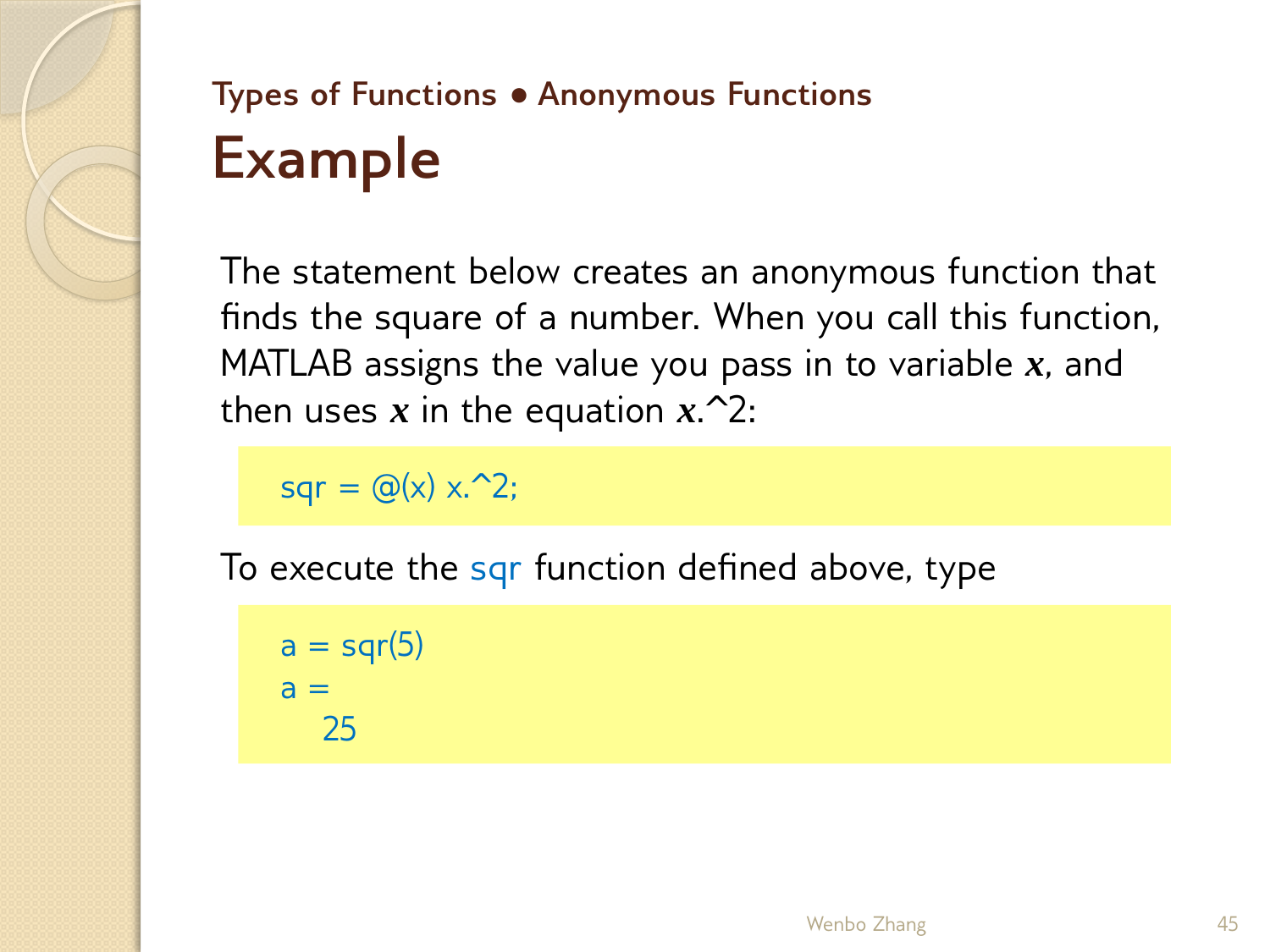

# Types of Functions ● Anonymous Functions Example
The statement below creates an anonymous function that finds the square of a number. When you call this function, MATLAB assigns the value you pass in to variable x, and then uses x in the equation x.^2:

sqr = @(x) x.^2;
To execute the sqr function defined above, type

a = sqr(5)
a =
    25
Wenbo Zhang
45